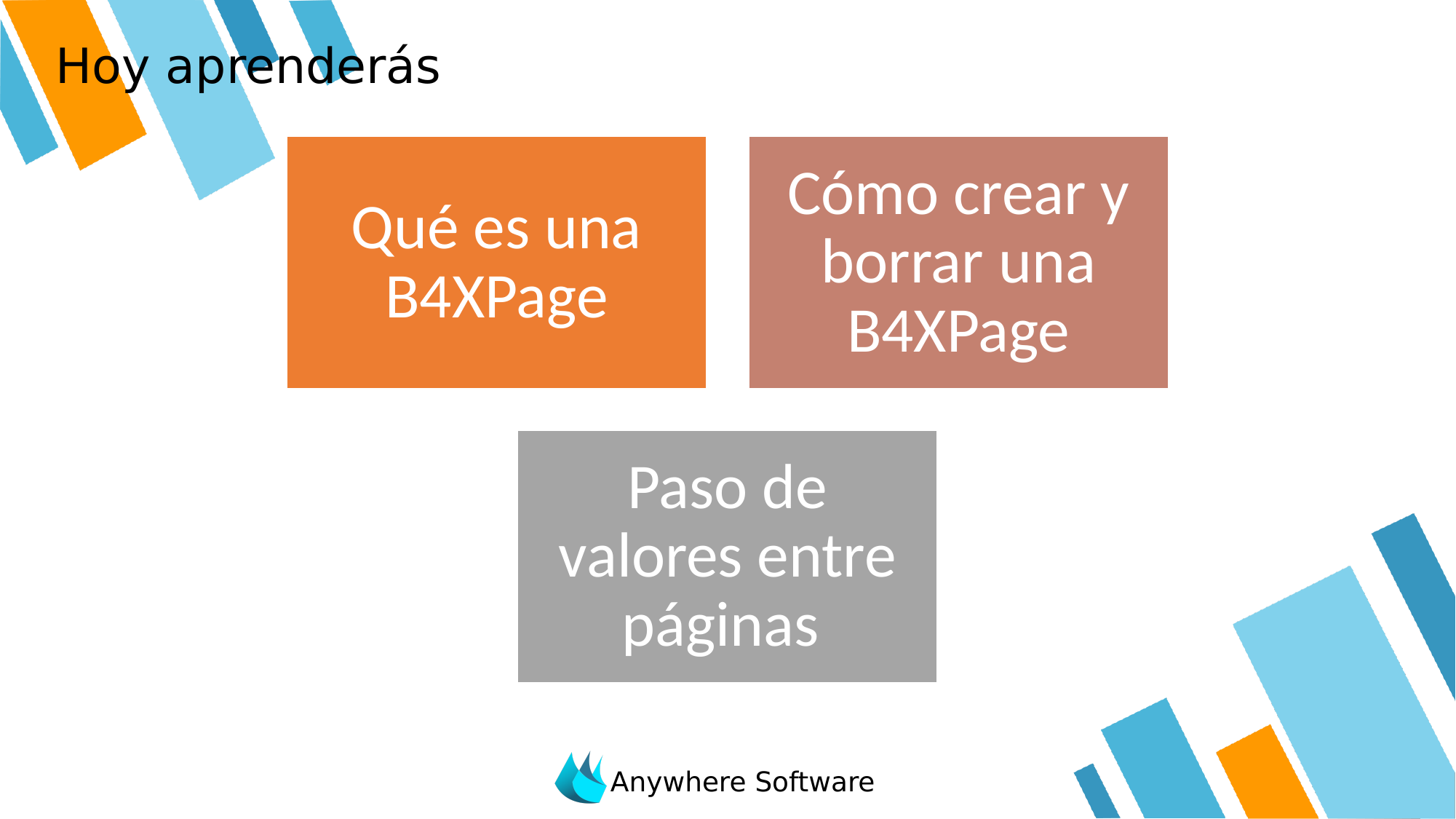

# Hoy aprenderás
Qué es una B4XPage
Cómo crear y borrar una B4XPage
Paso de valores entre páginas